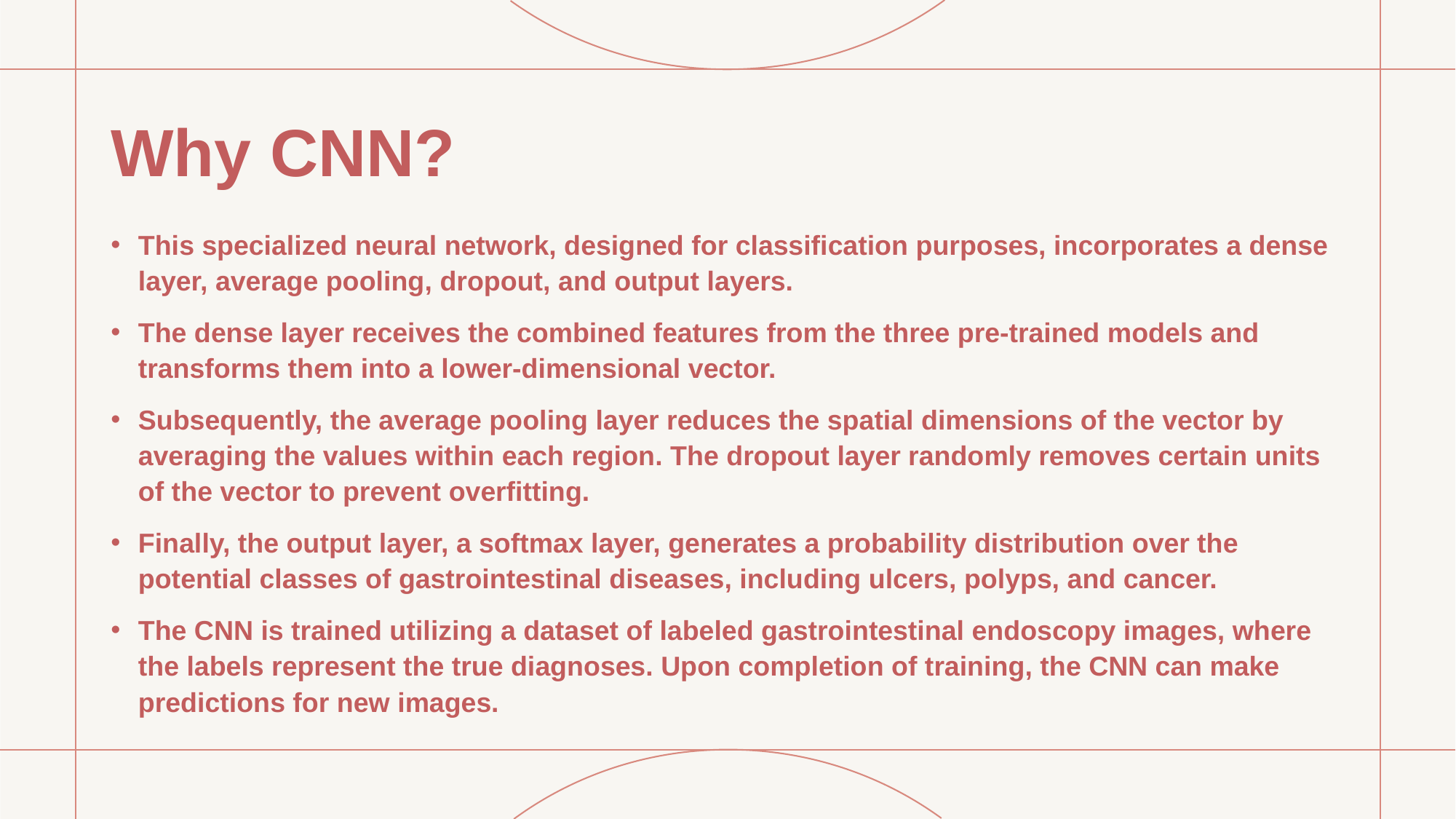

# Why CNN?
This specialized neural network, designed for classification purposes, incorporates a dense layer, average pooling, dropout, and output layers.
The dense layer receives the combined features from the three pre-trained models and transforms them into a lower-dimensional vector.
Subsequently, the average pooling layer reduces the spatial dimensions of the vector by averaging the values within each region. The dropout layer randomly removes certain units of the vector to prevent overfitting.
Finally, the output layer, a softmax layer, generates a probability distribution over the potential classes of gastrointestinal diseases, including ulcers, polyps, and cancer.
The CNN is trained utilizing a dataset of labeled gastrointestinal endoscopy images, where the labels represent the true diagnoses. Upon completion of training, the CNN can make predictions for new images.